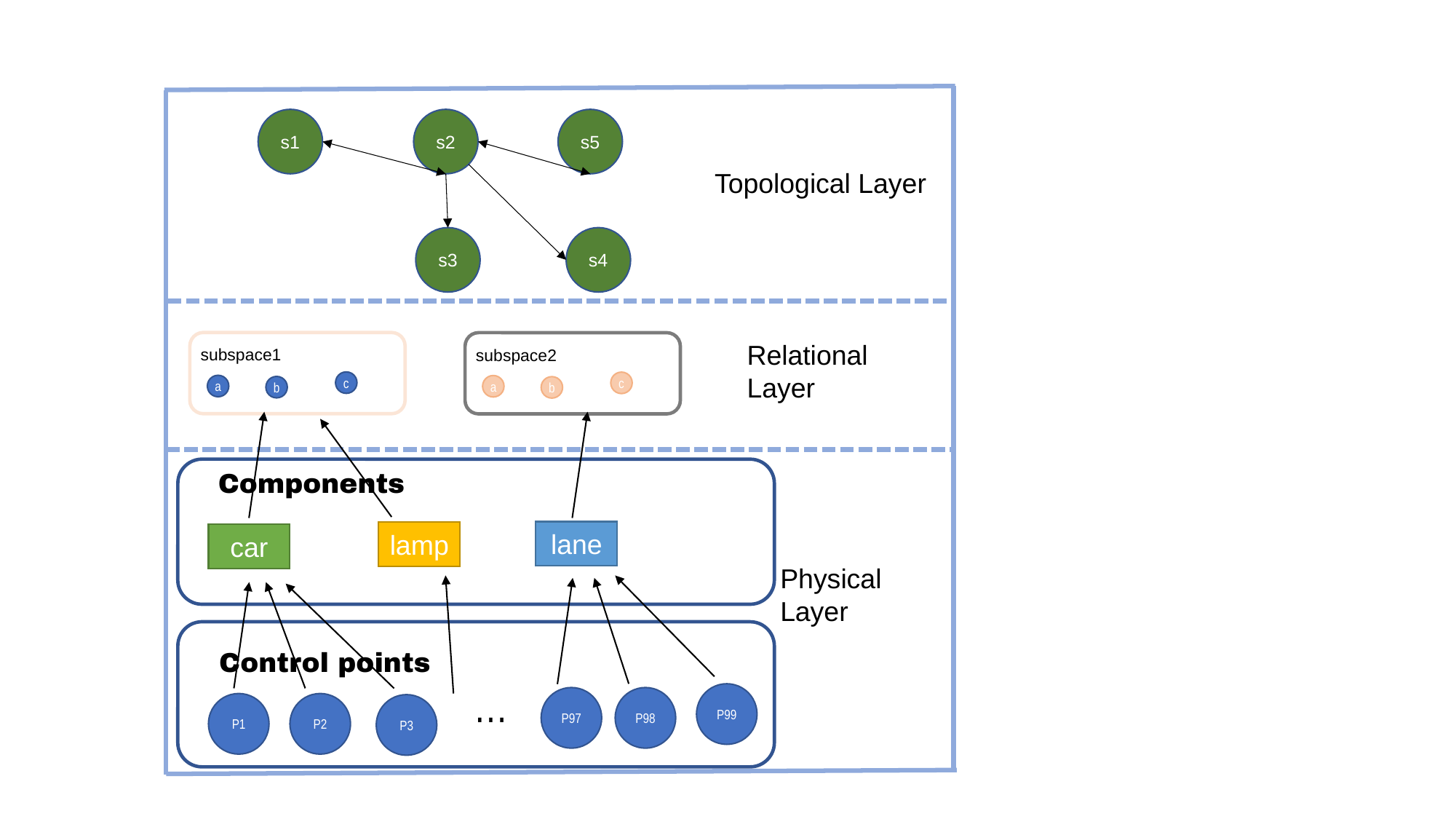

s1
s2
s5
Topological Layer
s3
s4

Relational Layer

subspace1
subspace2
c
c
a
a
b
b

Components
lane
lamp
car
Physical Layer

Control points
…
P99
P97
P98
P1
P2
P3